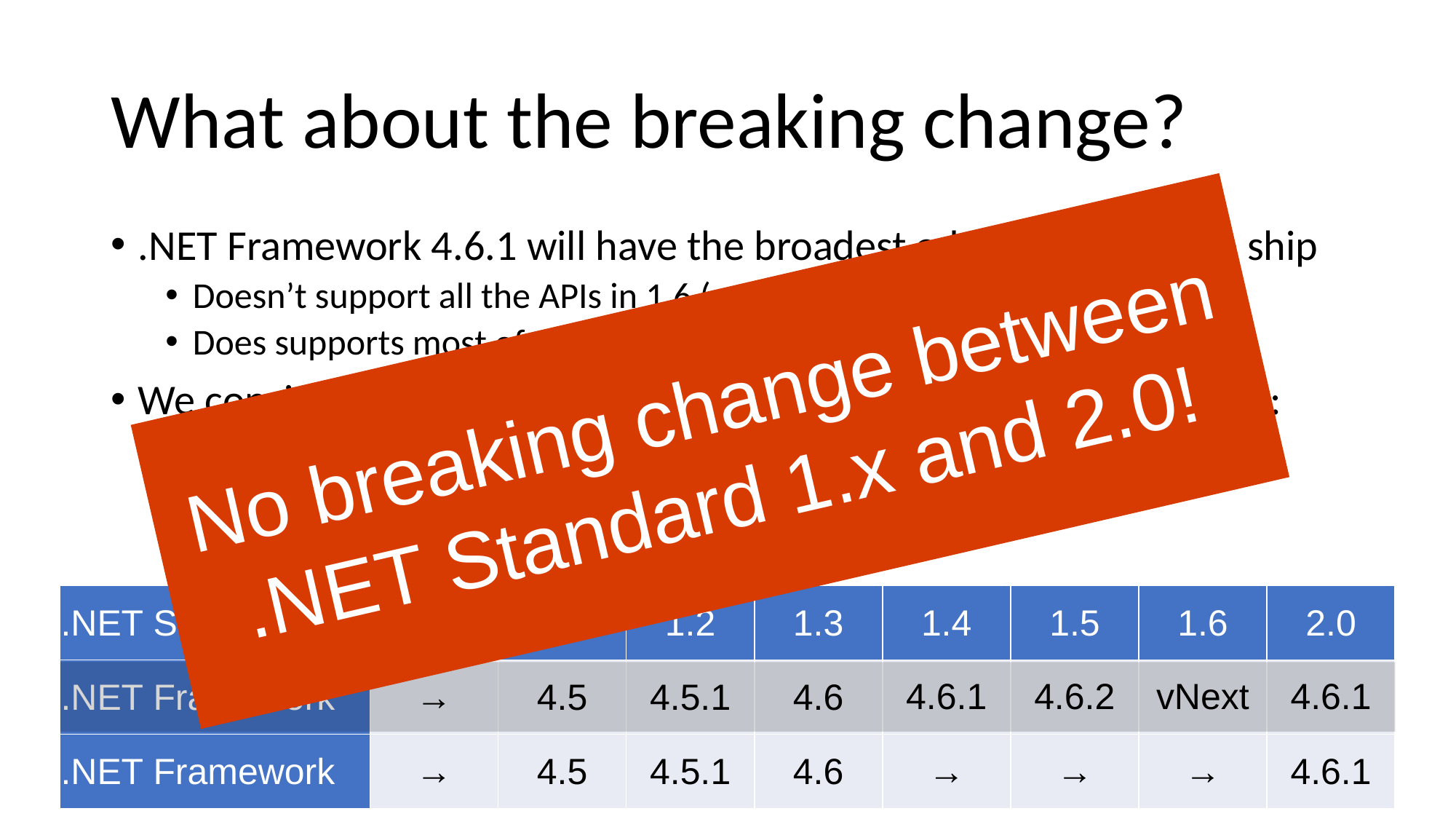

# What about the breaking change?
.NET Framework 4.6.1 will have the broadest adoption when we ship
Doesn’t support all the APIs in 1.6 (~100 are missing) but
Does supports most of the additions in .NET Standard 2.0
We considered not exposing the missing APIs in .NET Standard 2.0:
No breaking change between
.NET Standard 1.x and 2.0!
| .NET Standard | 1.0 | 1.1 | 1.2 | 1.3 | 1.4 | 1.5 | 1.6 | 2.0 |
| --- | --- | --- | --- | --- | --- | --- | --- | --- |
| .NET Framework | → | 4.5 | 4.5.1 | 4.6 | 4.6.1 | 4.6.2 | vNext | 4.6.1 |
| .NET Framework | → | 4.5 | 4.5.1 | 4.6 | → | → | → | 4.6.1 |